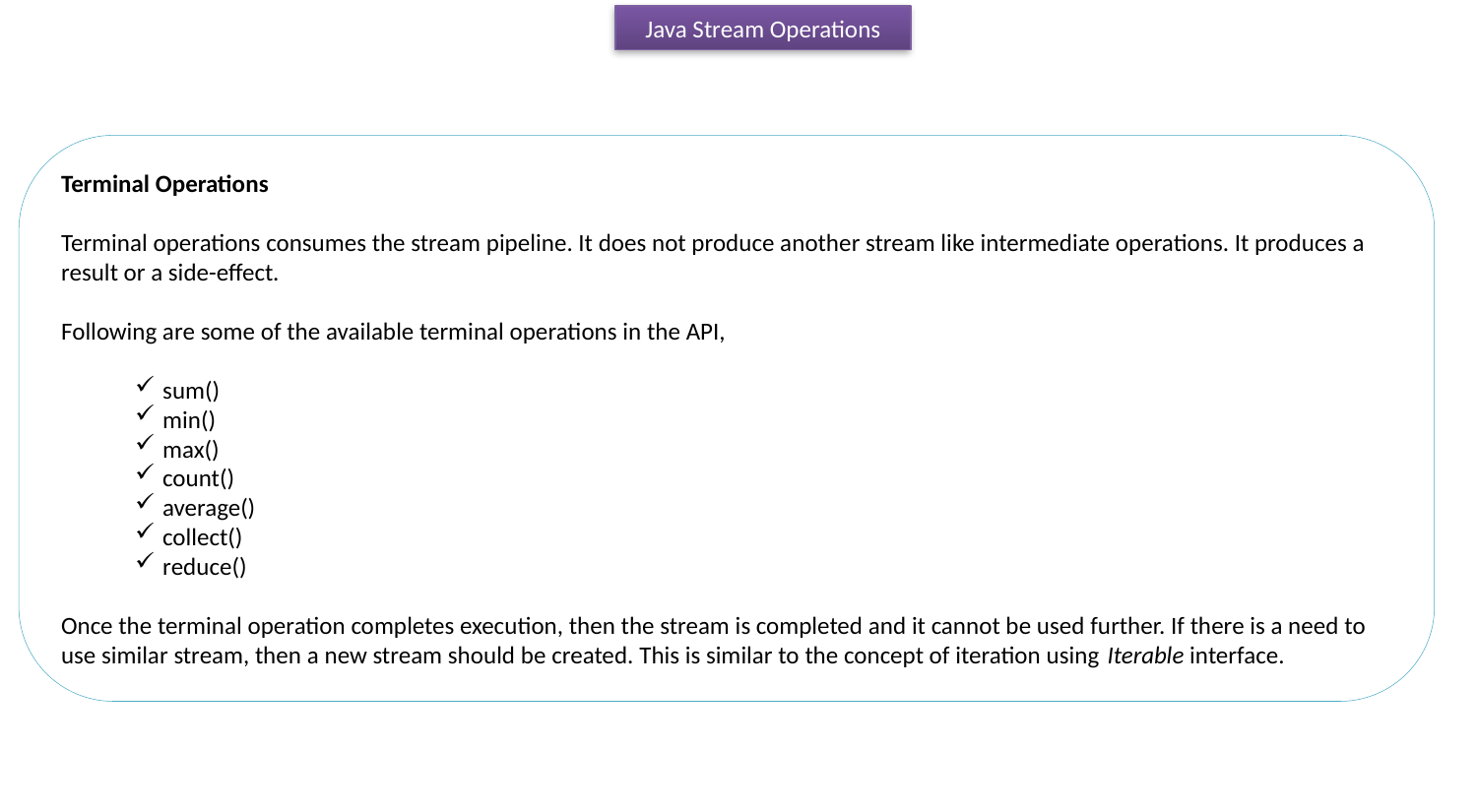

Java Stream Operations
Terminal Operations

Terminal operations consumes the stream pipeline. It does not produce another stream like intermediate operations. It produces a result or a side-effect.
Following are some of the available terminal operations in the API,
sum()
min()
max()
count()
average()
collect()
reduce()
Once the terminal operation completes execution, then the stream is completed and it cannot be used further. If there is a need to use similar stream, then a new stream should be created. This is similar to the concept of iteration using Iterable interface.